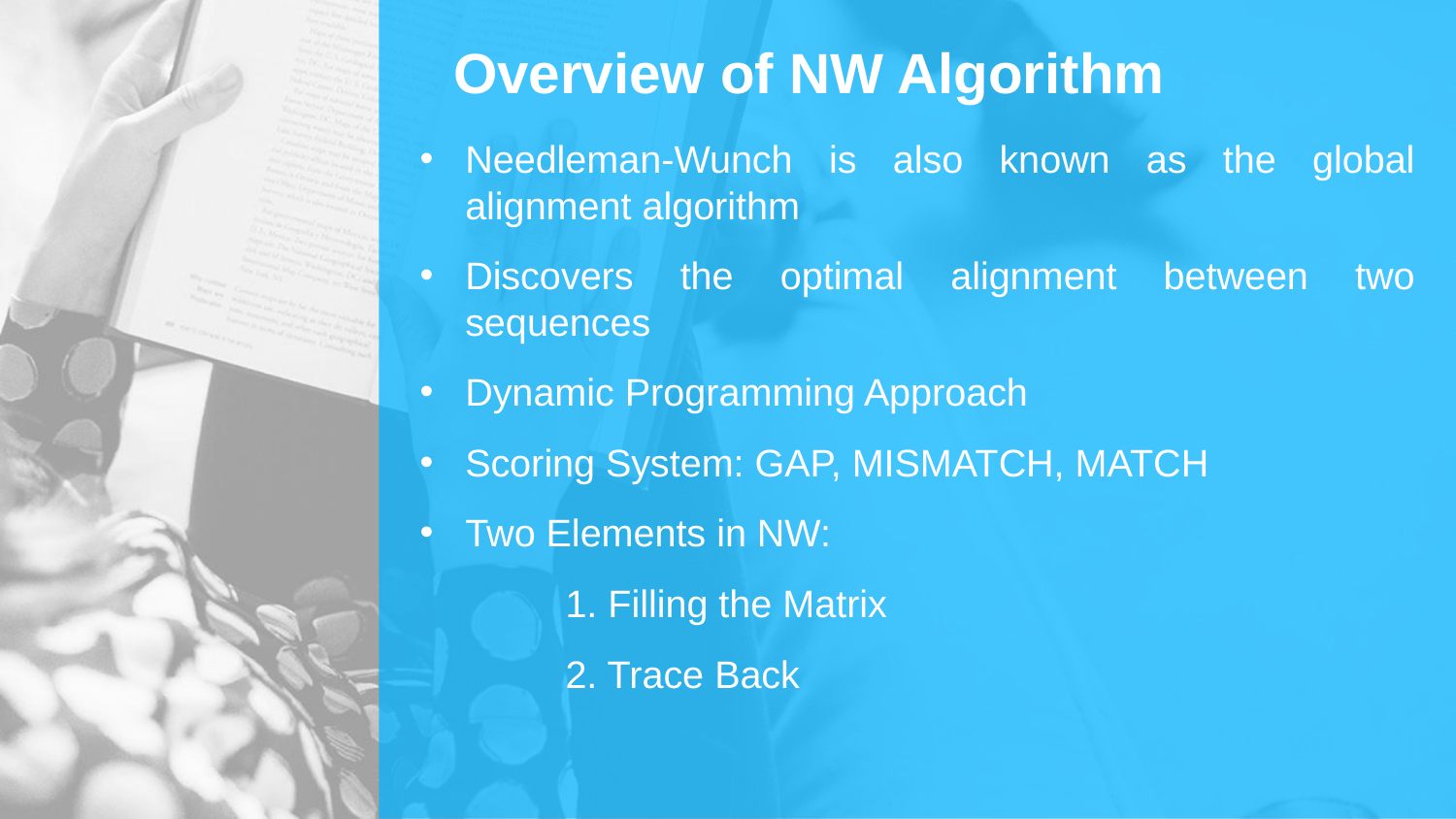

# Overview of NW Algorithm
Needleman-Wunch is also known as the global alignment algorithm
Discovers the optimal alignment between two sequences
Dynamic Programming Approach
Scoring System: GAP, MISMATCH, MATCH
Two Elements in NW:
	1. Filling the Matrix
	2. Trace Back